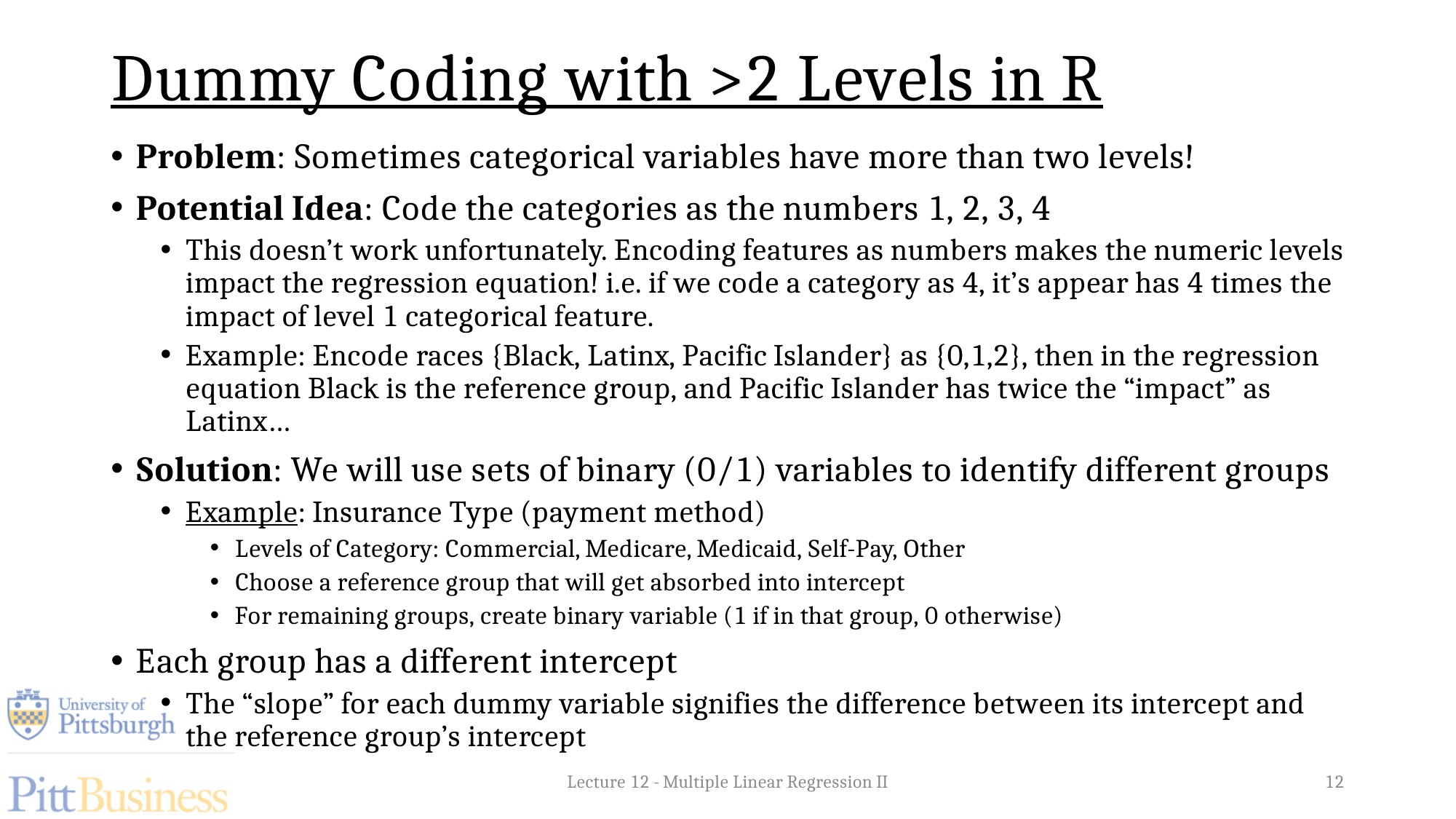

# Dummy Coding with >2 Levels in R
Problem: Sometimes categorical variables have more than two levels!
Potential Idea: Code the categories as the numbers 1, 2, 3, 4
This doesn’t work unfortunately. Encoding features as numbers makes the numeric levels impact the regression equation! i.e. if we code a category as 4, it’s appear has 4 times the impact of level 1 categorical feature.
Example: Encode races {Black, Latinx, Pacific Islander} as {0,1,2}, then in the regression equation Black is the reference group, and Pacific Islander has twice the “impact” as Latinx…
Solution: We will use sets of binary (0/1) variables to identify different groups
Example: Insurance Type (payment method)
Levels of Category: Commercial, Medicare, Medicaid, Self-Pay, Other
Choose a reference group that will get absorbed into intercept
For remaining groups, create binary variable (1 if in that group, 0 otherwise)
Each group has a different intercept
The “slope” for each dummy variable signifies the difference between its intercept and the reference group’s intercept

Lecture 12 - Multiple Linear Regression II
12